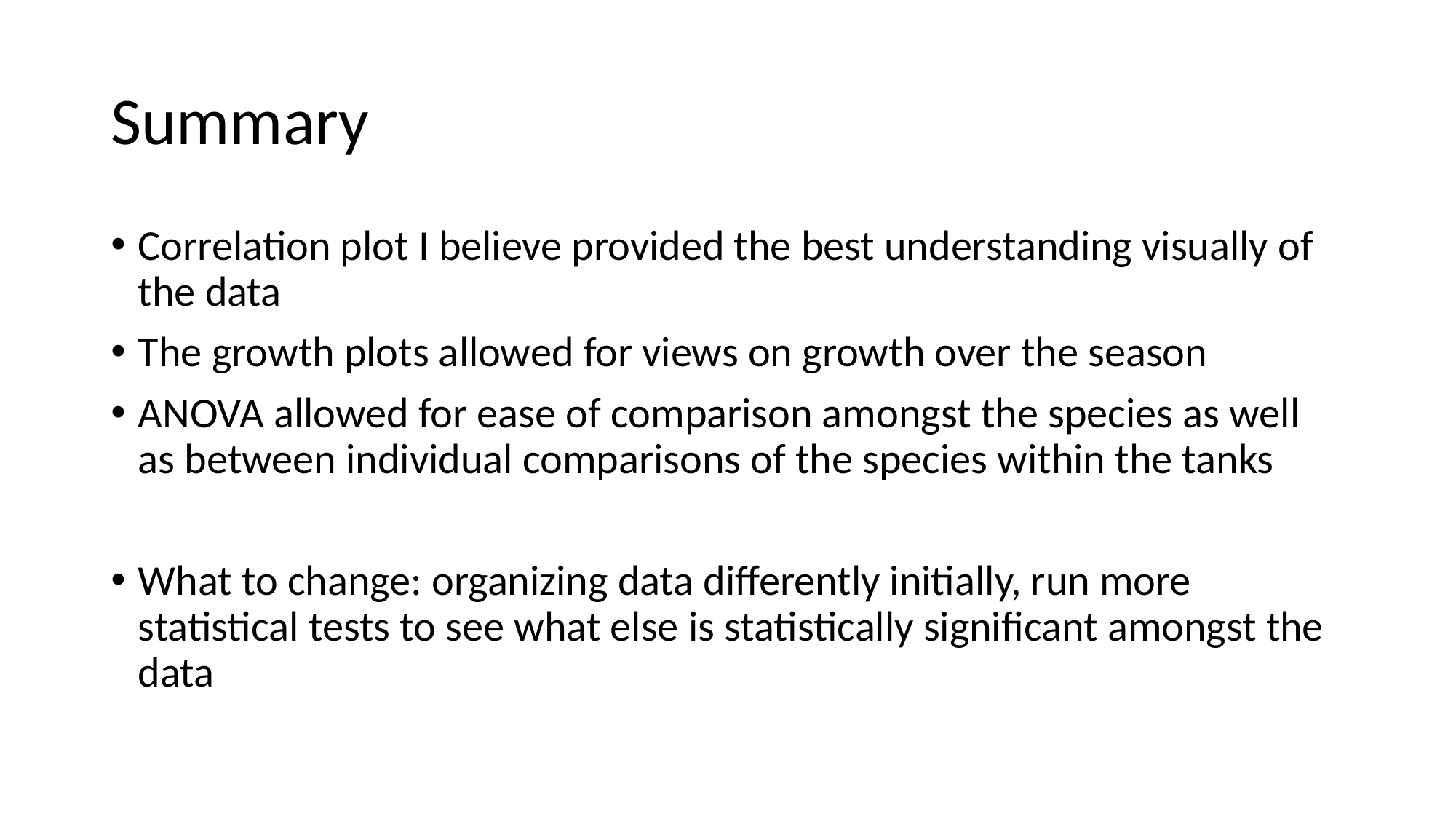

# Summary
Correlation plot I believe provided the best understanding visually of the data
The growth plots allowed for views on growth over the season
ANOVA allowed for ease of comparison amongst the species as well as between individual comparisons of the species within the tanks

What to change: organizing data differently initially, run more statistical tests to see what else is statistically significant amongst the data